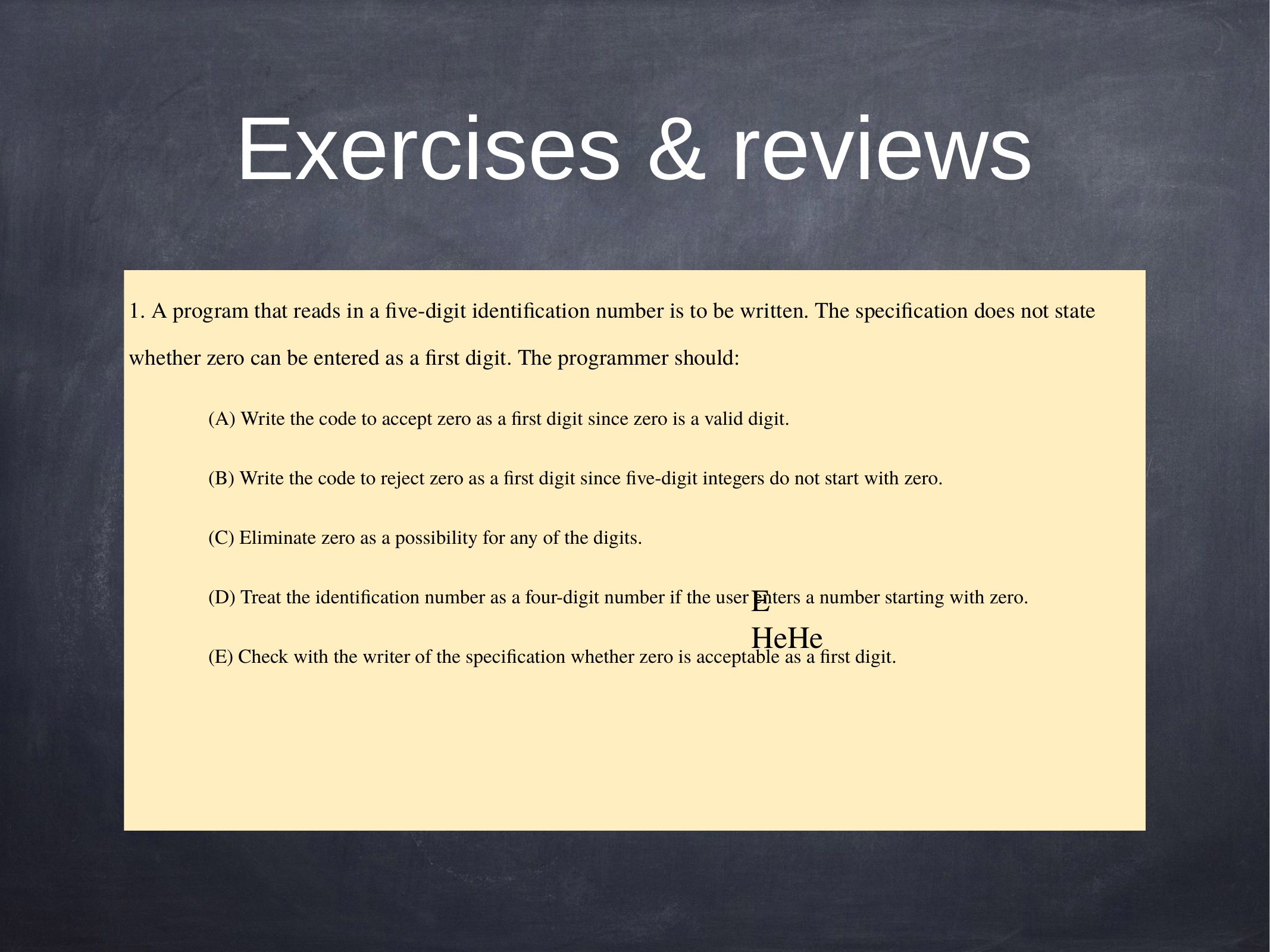

# Exercises & reviews
1. A program that reads in a five-digit identification number is to be written. The specification does not state whether zero can be entered as a first digit. The programmer should:
(A) Write the code to accept zero as a first digit since zero is a valid digit.
(B) Write the code to reject zero as a first digit since five-digit integers do not start with zero.
(C) Eliminate zero as a possibility for any of the digits.
(D) Treat the identification number as a four-digit number if the user enters a number starting with zero.
(E) Check with the writer of the specification whether zero is acceptable as a first digit.
E
HeHe